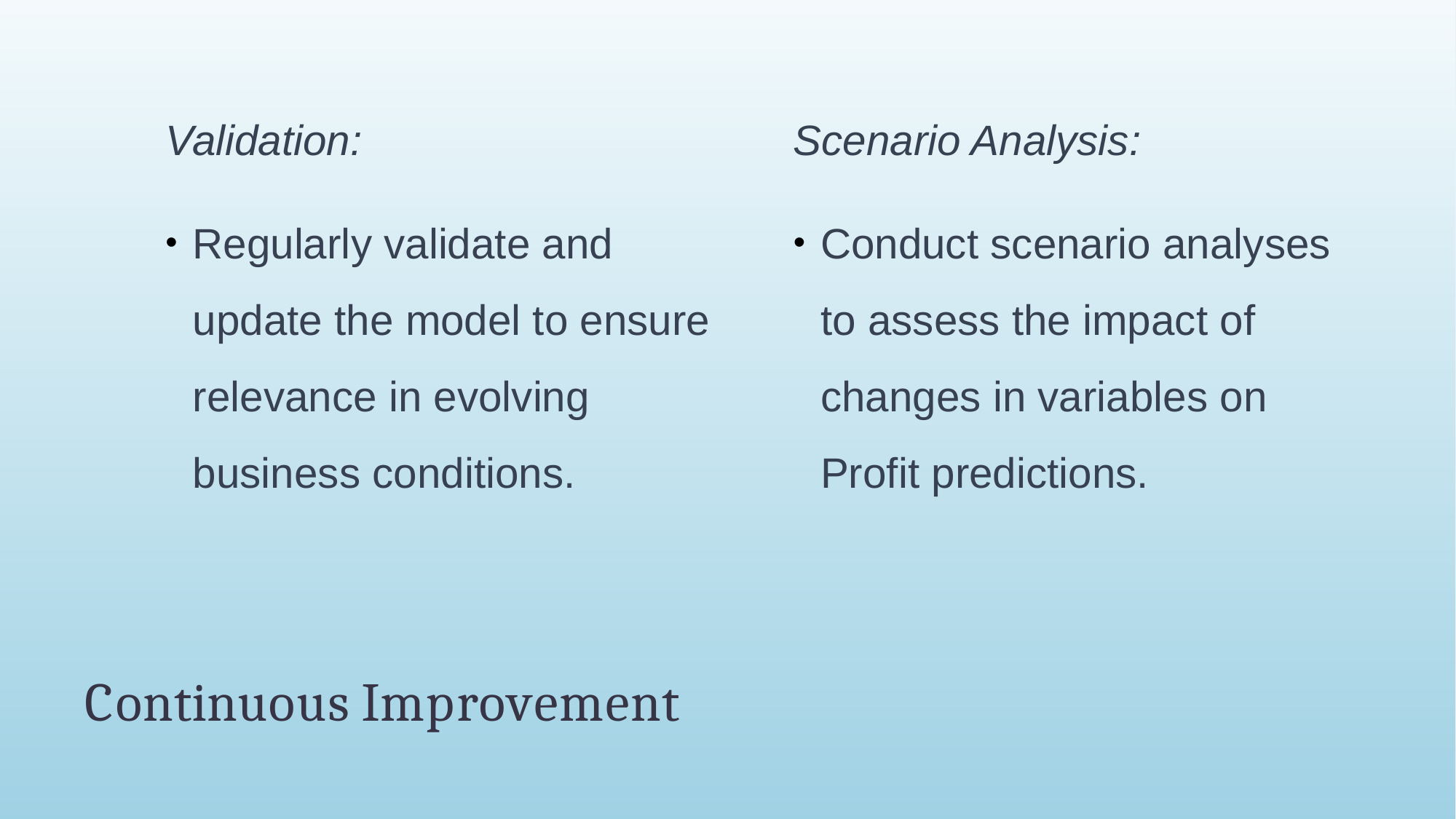

Validation:
Regularly validate and update the model to ensure relevance in evolving business conditions.

Scenario Analysis:
Conduct scenario analyses to assess the impact of changes in variables on Profit predictions.

# Continuous Improvement